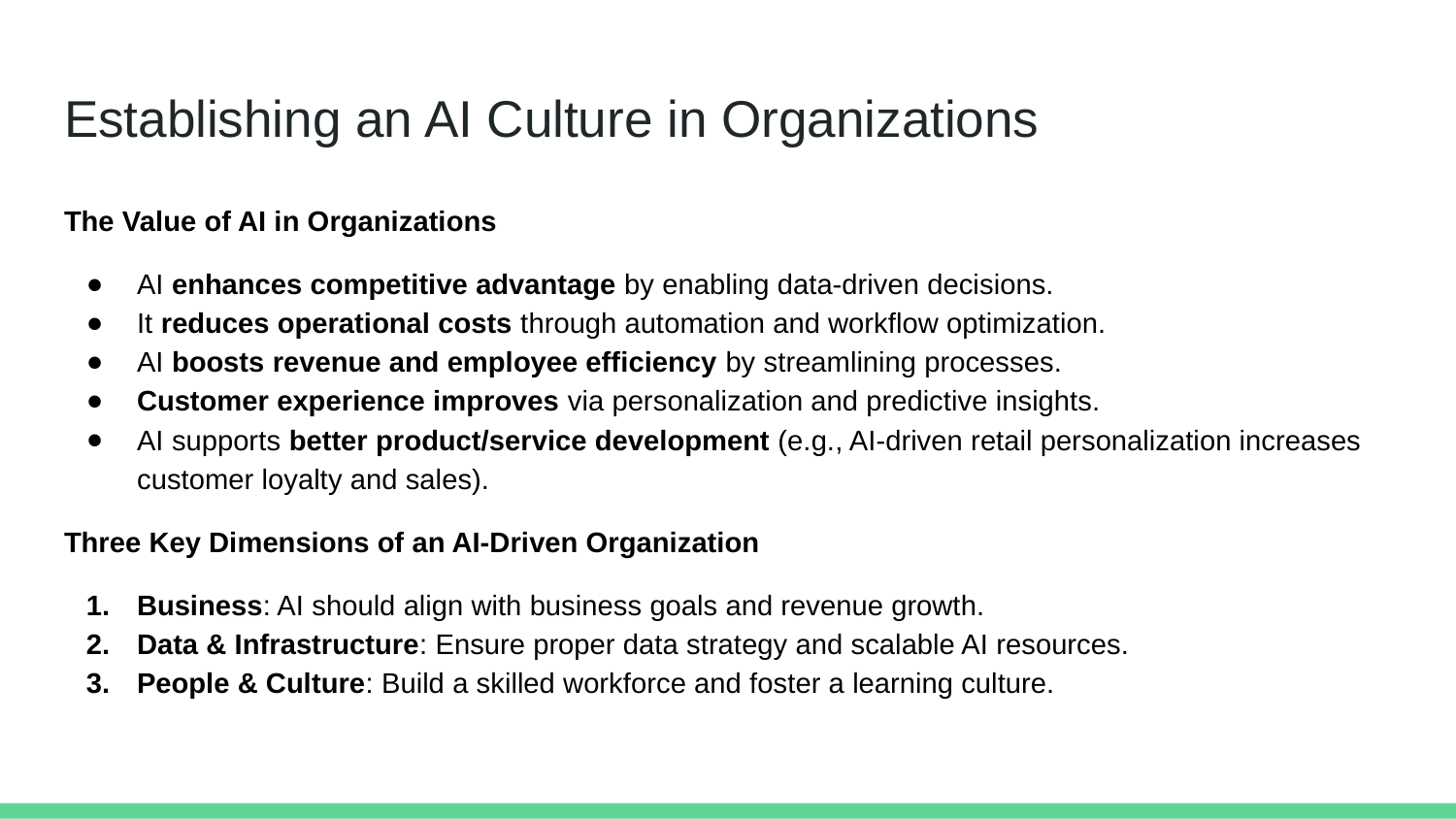

# Establishing an AI Culture in Organizations
The Value of AI in Organizations
AI enhances competitive advantage by enabling data-driven decisions.
It reduces operational costs through automation and workflow optimization.
AI boosts revenue and employee efficiency by streamlining processes.
Customer experience improves via personalization and predictive insights.
AI supports better product/service development (e.g., AI-driven retail personalization increases customer loyalty and sales).
Three Key Dimensions of an AI-Driven Organization
Business: AI should align with business goals and revenue growth.
Data & Infrastructure: Ensure proper data strategy and scalable AI resources.
People & Culture: Build a skilled workforce and foster a learning culture.